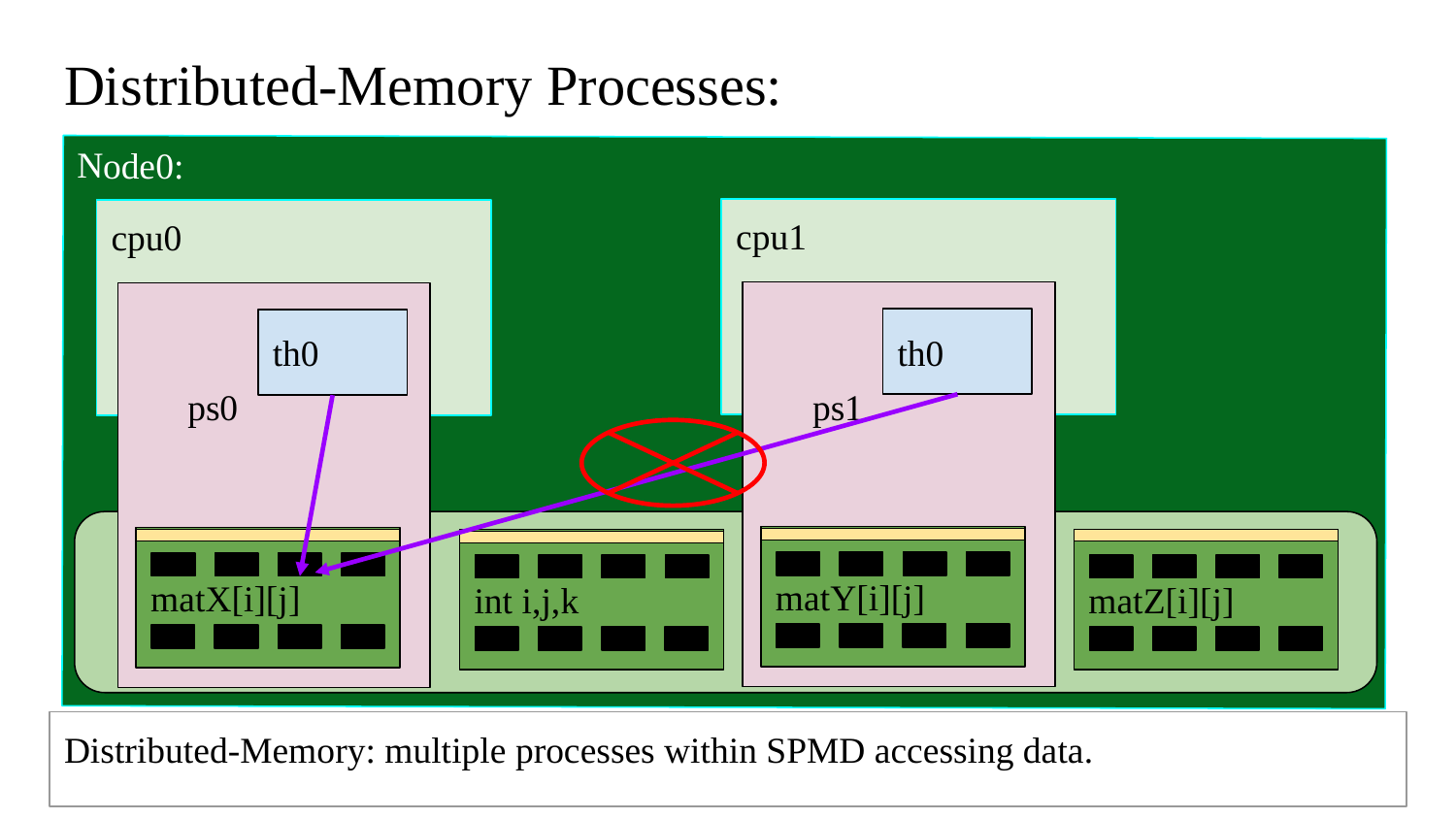

# Distributed-Memory Processes:
Node0:
cpu1
cpu0
                                                                    ps1
                                                                    ps0
th0
th0

matY[i][j]
matX[i][j]

matZ[i][j]
int i,j,k

Distributed-Memory: multiple processes within SPMD accessing data.